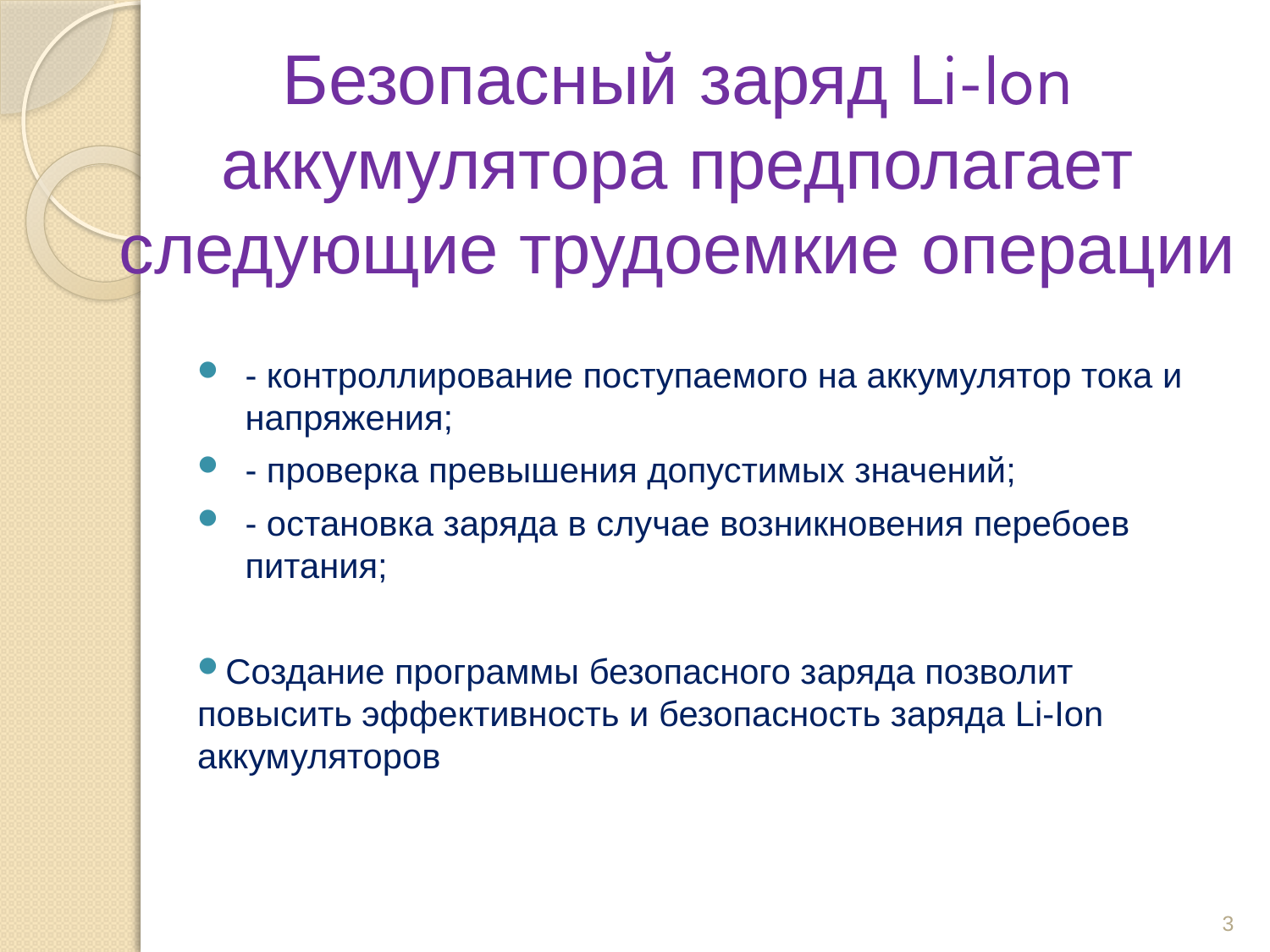

# Безопасный заряд Li-Ion аккумулятора предполагает следующие трудоемкие операции
- контроллирование поступаемого на аккумулятор тока и напряжения;
- проверка превышения допустимых значений;
- остановка заряда в случае возникновения перебоев питания;

Создание программы безопасного заряда позволит повысить эффективность и безопасность заряда Li-Ion аккумуляторов
3